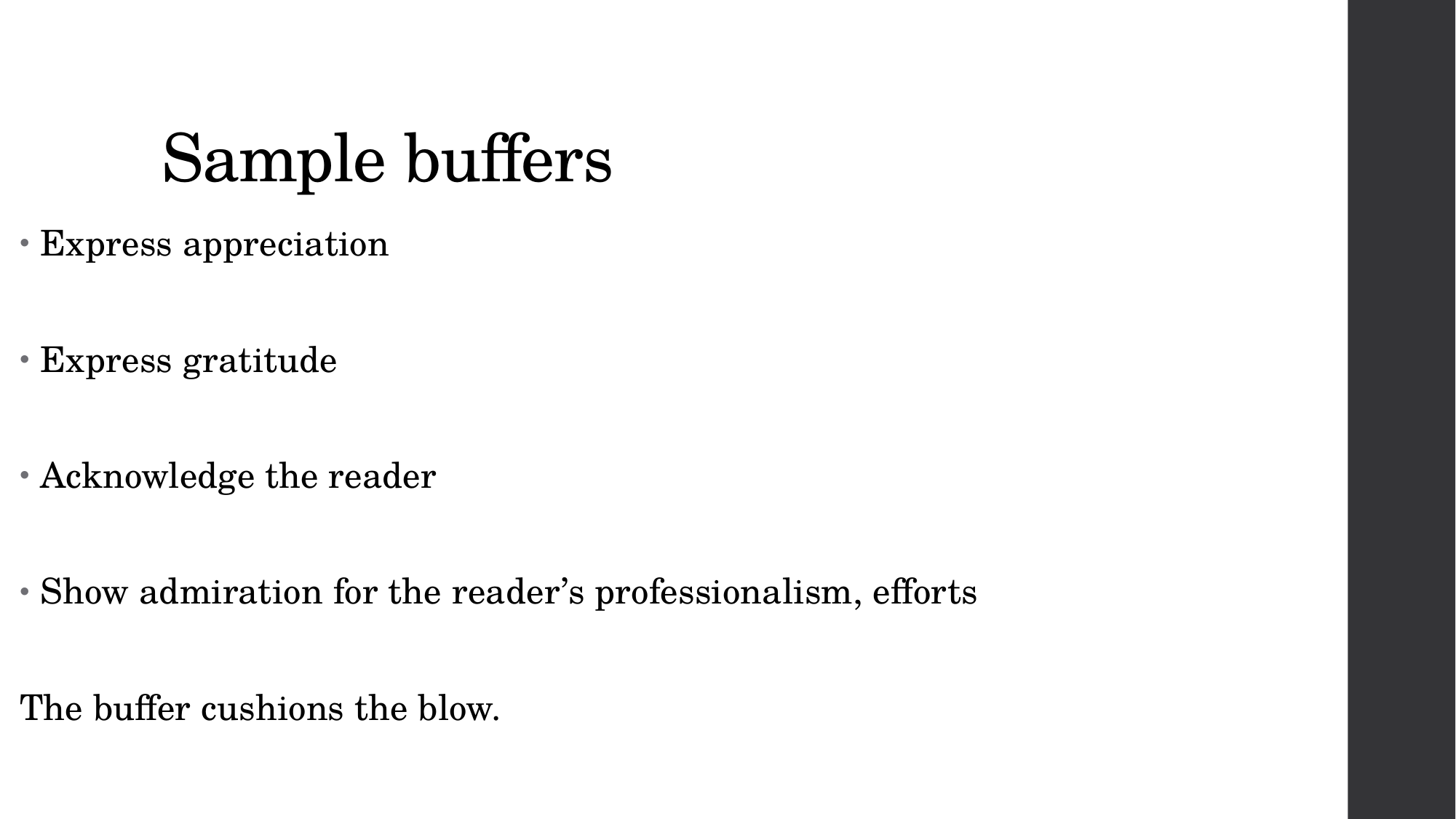

# Sample buffers
Express appreciation

Express gratitude

Acknowledge the reader

Show admiration for the reader’s professionalism, efforts

The buffer cushions the blow.